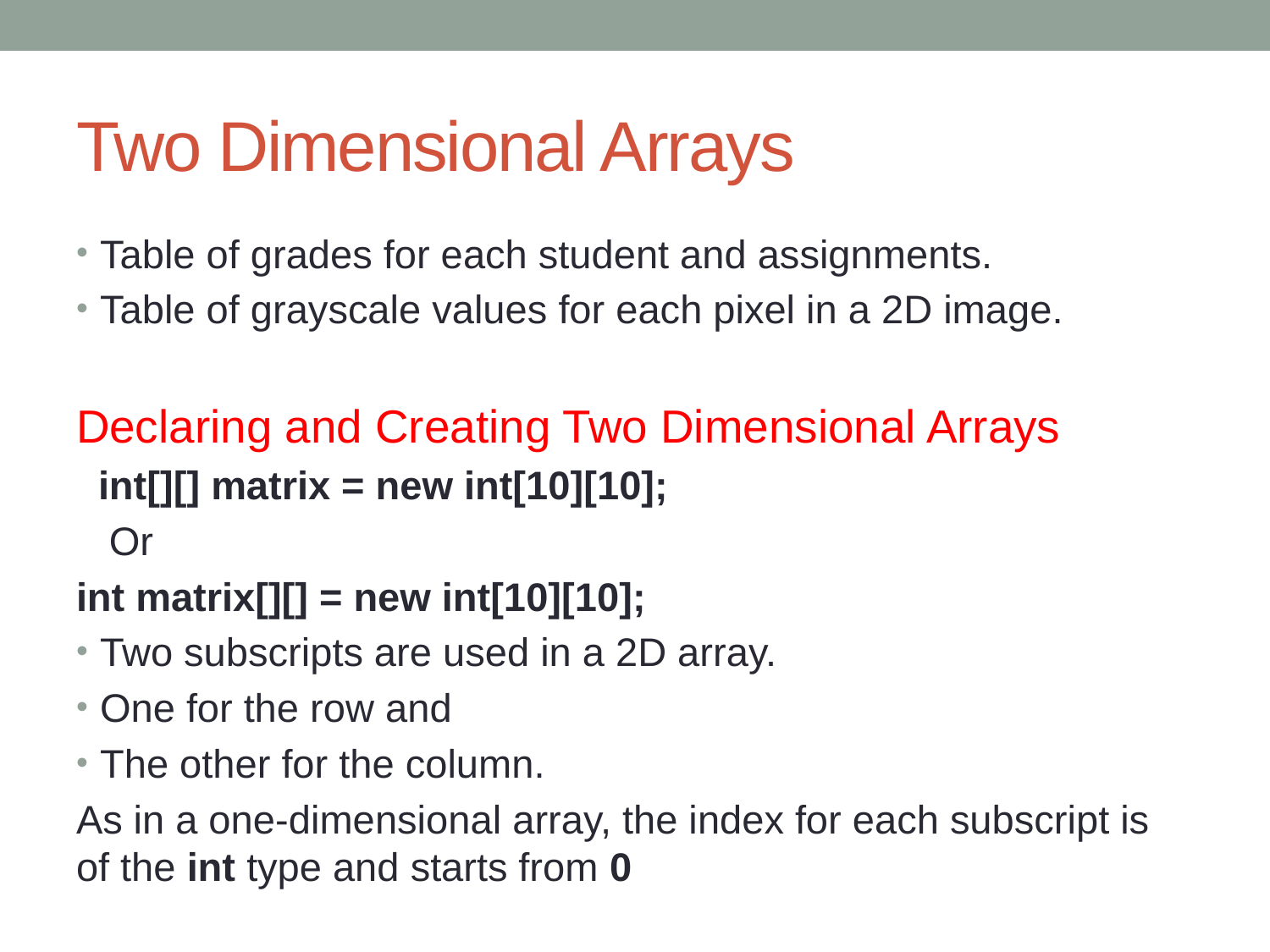

# Two Dimensional Arrays
Table of grades for each student and assignments.
Table of grayscale values for each pixel in a 2D image.

Declaring and Creating Two Dimensional Arrays
  int[][] matrix = new int[10][10];
   Or
int matrix[][] = new int[10][10];
Two subscripts are used in a 2D array.
One for the row and
The other for the column.
As in a one-dimensional array, the index for each subscript is of the int type and starts from 0